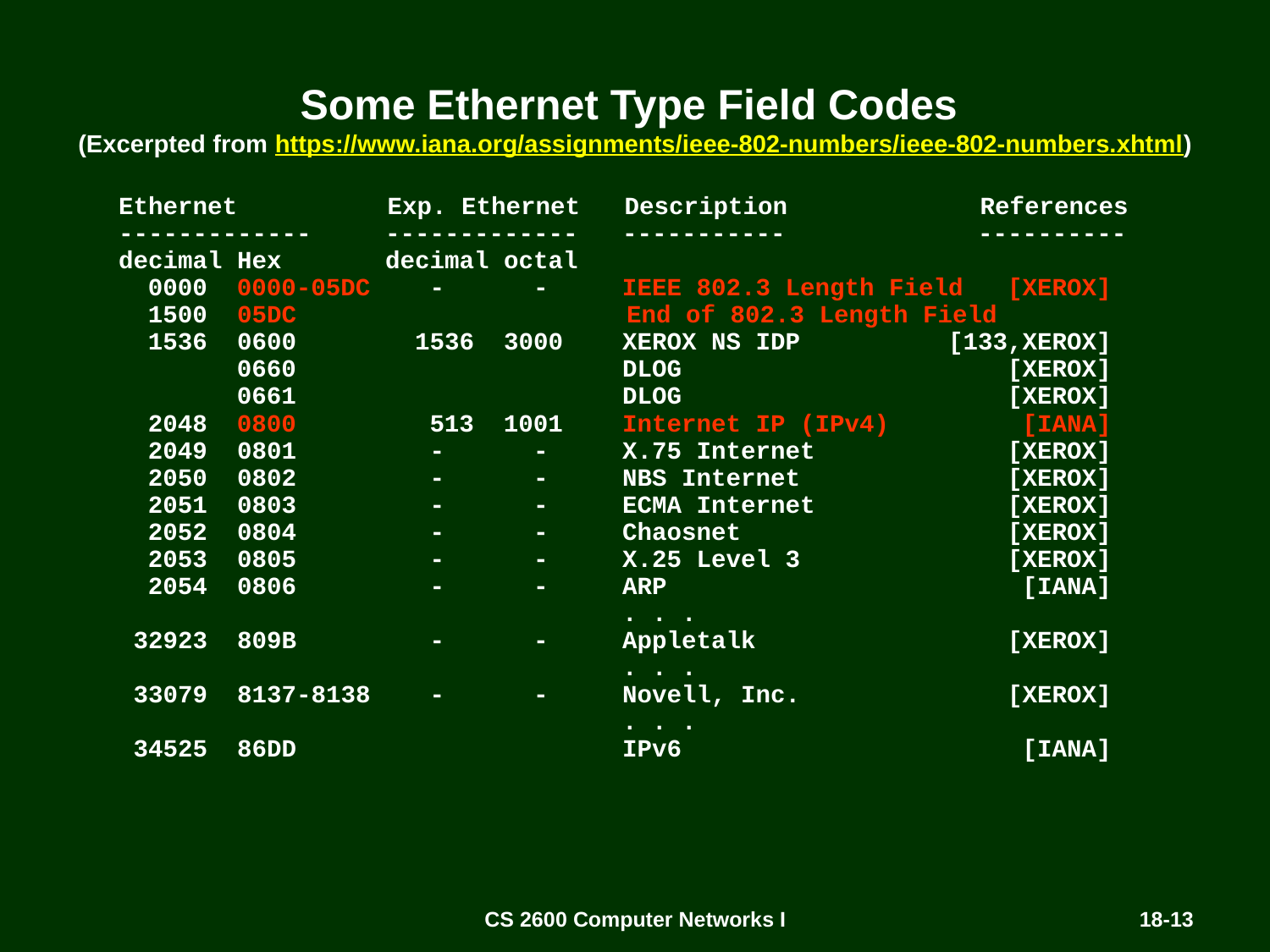

# Some Ethernet Type Field Codes (Excerpted from https://www.iana.org/assignments/ieee-802-numbers/ieee-802-numbers.xhtml)
Ethernet 	 Exp. Ethernet   Description             References
-------------     -------------   -----------             ----------
decimal Hex       decimal octal
  0000  0000-05DC    -      -     IEEE 802.3 Length Field   [XEROX]
  1500  05DC			End of 802.3 Length Field
  1536  0600        1536  3000    XEROX NS IDP          [133,XEROX]
        0660                      DLOG                      [XEROX]
        0661                      DLOG                      [XEROX]
  2048  0800         513  1001    Internet IP (IPv4)         [IANA]
  2049  0801         -      -     X.75 Internet             [XEROX]
  2050  0802         -      -     NBS Internet              [XEROX]
  2051  0803         -      -     ECMA Internet             [XEROX]
  2052  0804         -      -     Chaosnet                  [XEROX]
  2053  0805         -      -     X.25 Level 3              [XEROX]
  2054  0806         -      -     ARP                        [IANA]
                                  . . .
 32923  809B         -      -     Appletalk                 [XEROX]
                                  . . .
 33079  8137-8138    -      -     Novell, Inc.              [XEROX]
                                  . . .
 34525  86DD                      IPv6                       [IANA]
CS 2600 Computer Networks I
18-13